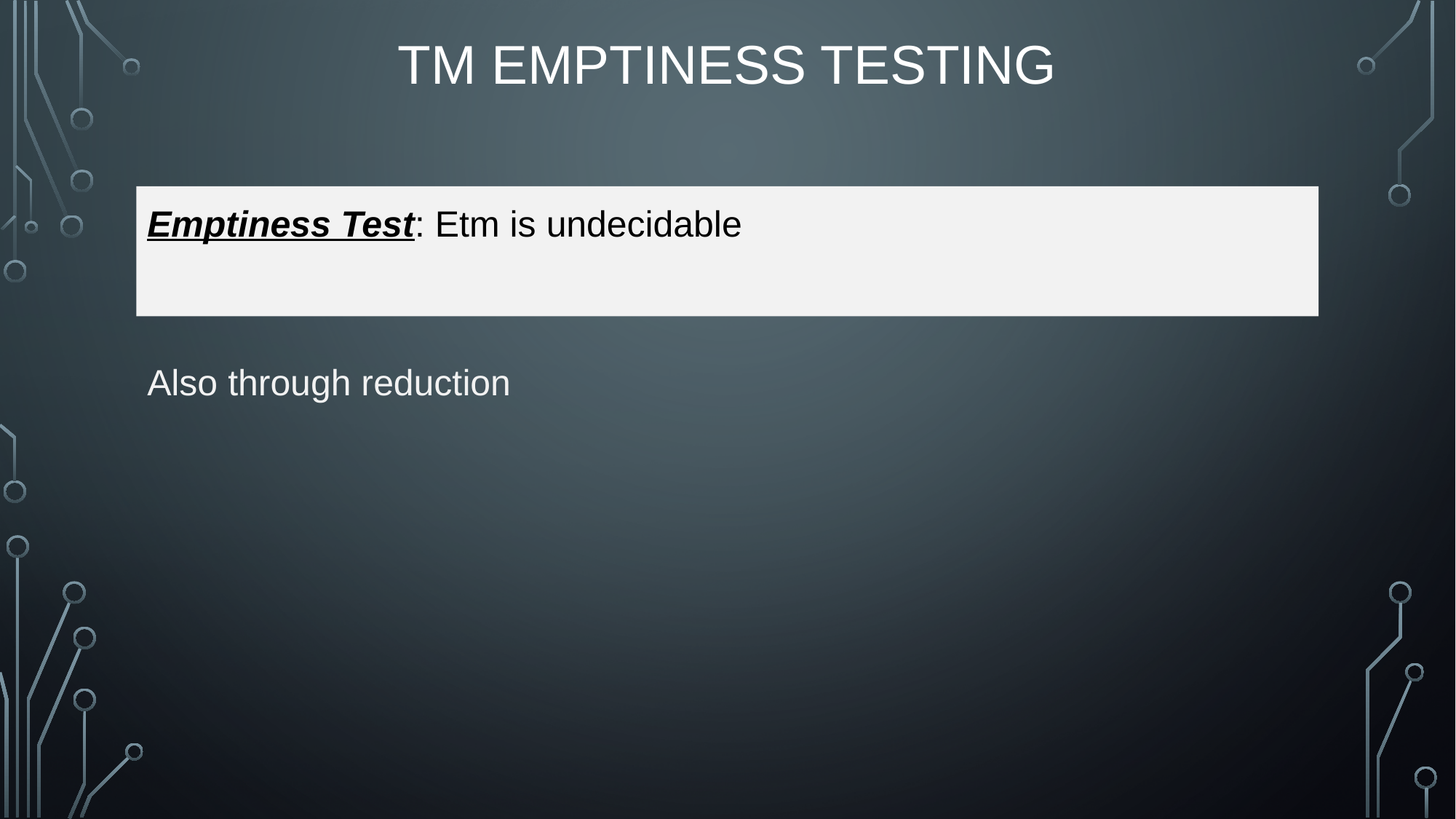

# TM Emptiness Testing
Emptiness Test: Etm is undecidable
Also through reduction